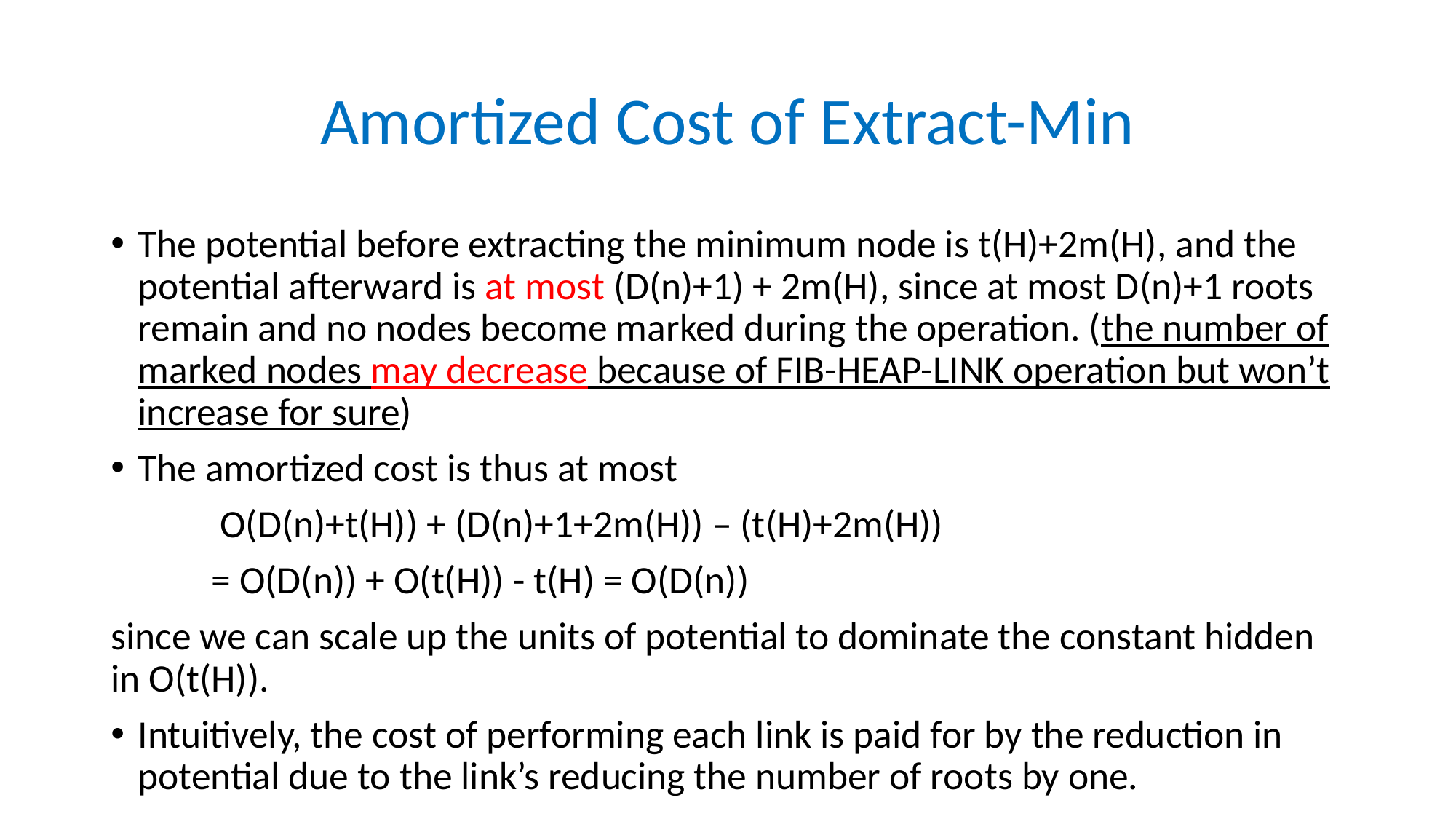

# Amortized Cost of Extract-Min
The potential before extracting the minimum node is t(H)+2m(H), and the potential afterward is at most (D(n)+1) + 2m(H), since at most D(n)+1 roots remain and no nodes become marked during the operation. (the number of marked nodes may decrease because of FIB-HEAP-LINK operation but won’t increase for sure)
The amortized cost is thus at most
	 O(D(n)+t(H)) + (D(n)+1+2m(H)) – (t(H)+2m(H))
	= O(D(n)) + O(t(H)) - t(H) = O(D(n))
since we can scale up the units of potential to dominate the constant hidden in O(t(H)).
Intuitively, the cost of performing each link is paid for by the reduction in potential due to the link’s reducing the number of roots by one.